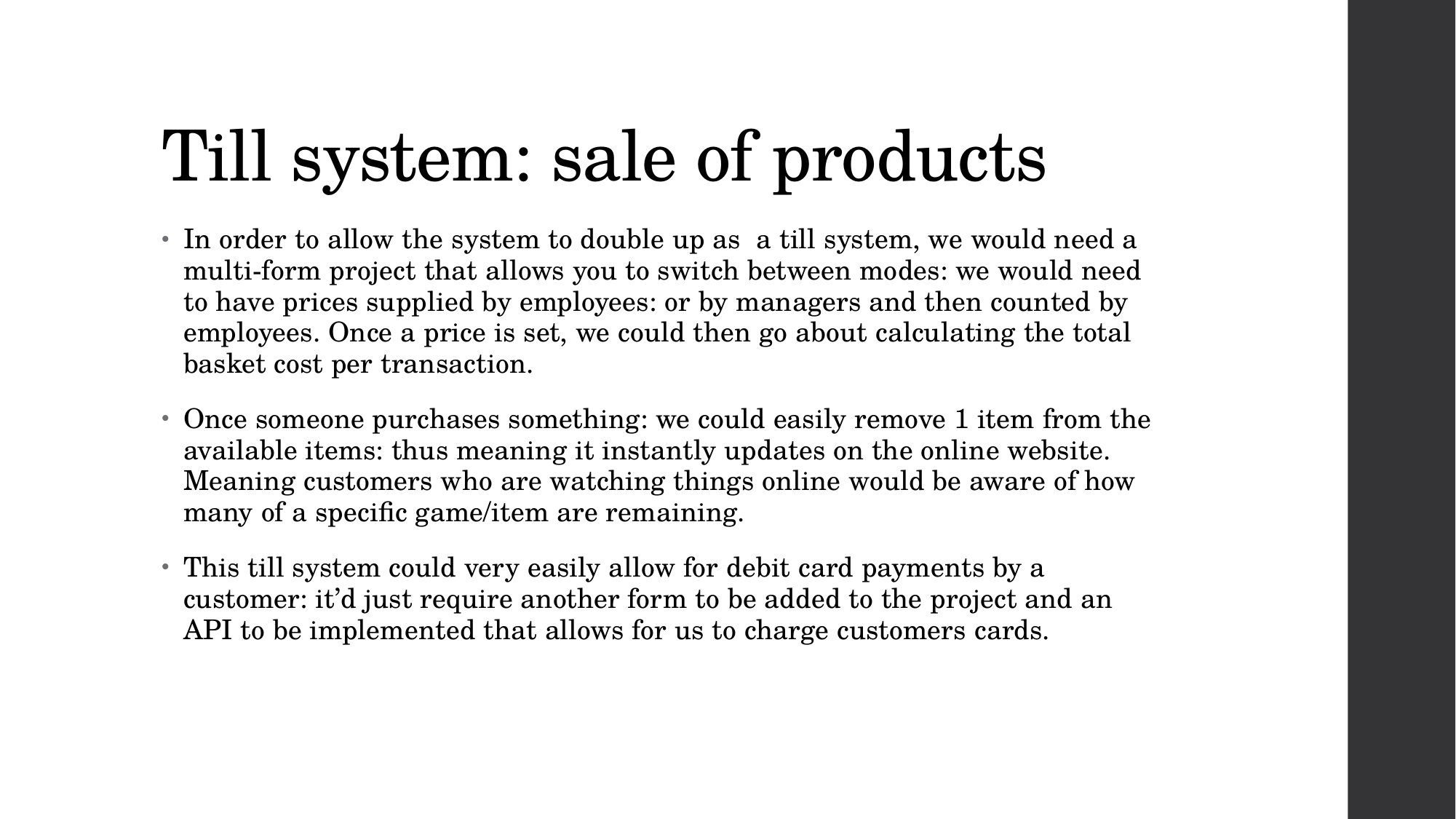

# Till system: sale of products
In order to allow the system to double up as  a till system, we would need a multi-form project that allows you to switch between modes: we would need to have prices supplied by employees: or by managers and then counted by employees. Once a price is set, we could then go about calculating the total basket cost per transaction.
Once someone purchases something: we could easily remove 1 item from the available items: thus meaning it instantly updates on the online website. Meaning customers who are watching things online would be aware of how many of a specific game/item are remaining.
This till system could very easily allow for debit card payments by a customer: it’d just require another form to be added to the project and an API to be implemented that allows for us to charge customers cards.